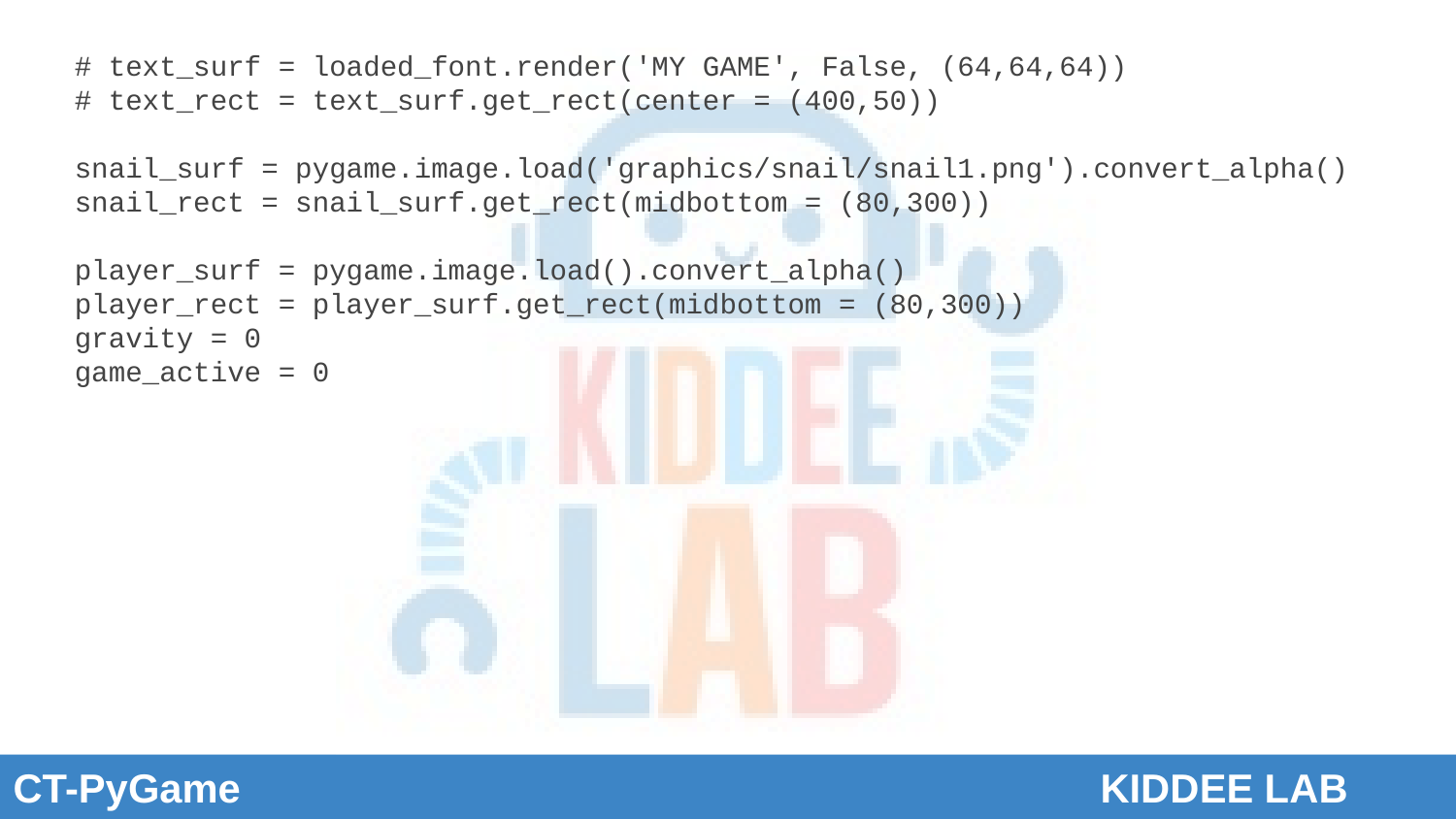

# # text_surf = loaded_font.render('MY GAME', False, (64,64,64))
# text_rect = text_surf.get_rect(center = (400,50))

snail_surf = pygame.image.load('graphics/snail/snail1.png').convert_alpha()
snail_rect = snail_surf.get_rect(midbottom = (80,300))

player_surf = pygame.image.load().convert_alpha()
player_rect = player_surf.get_rect(midbottom = (80,300))
gravity = 0
game_active = 0